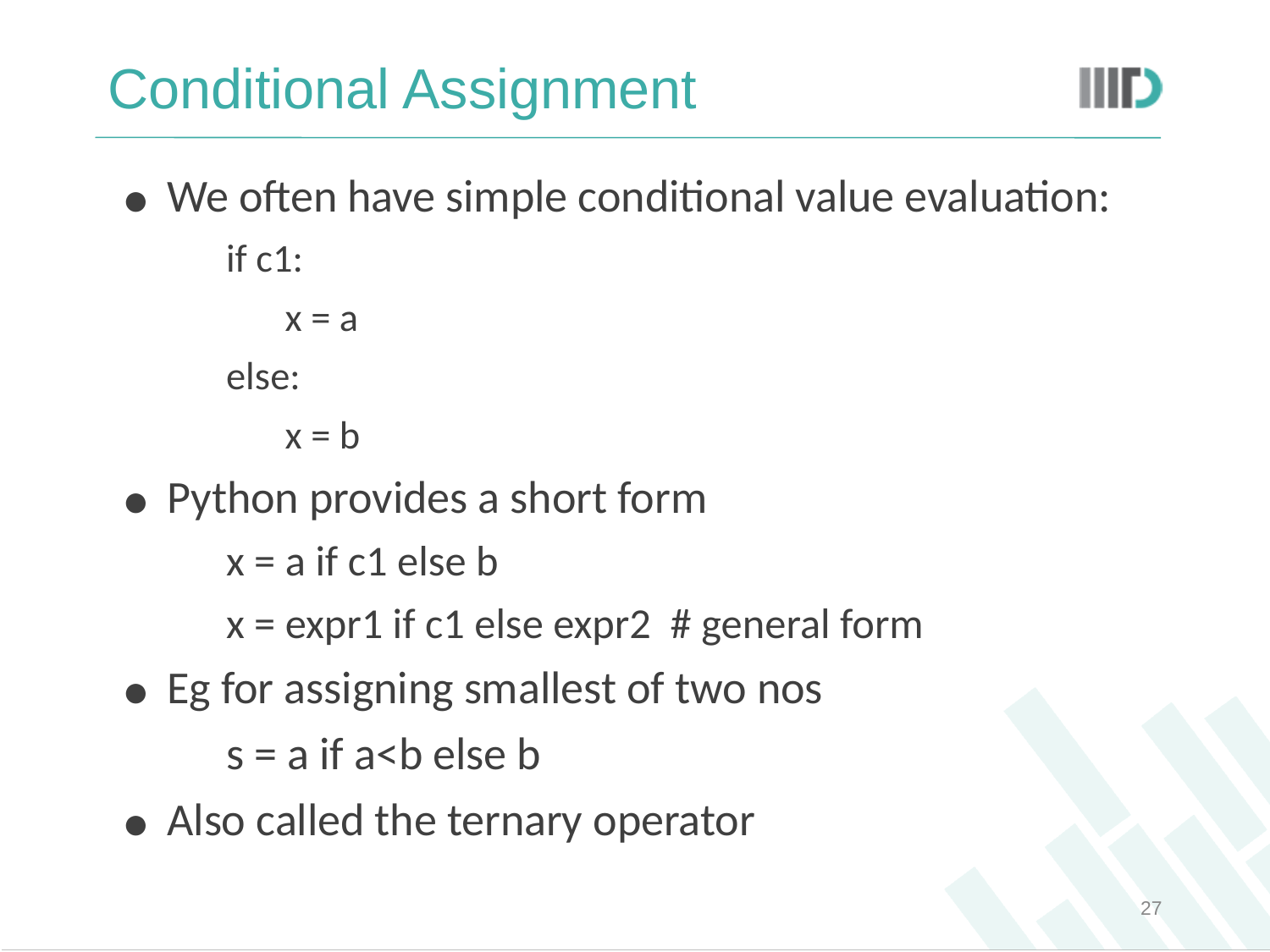

# Conditional Assignment
We often have simple conditional value evaluation:
if c1:
x = a
else:
x = b
Python provides a short form
x = a if c1 else b
x = expr1 if c1 else expr2  # general form
Eg for assigning smallest of two nos
s = a if a<b else b
Also called the ternary operator
27